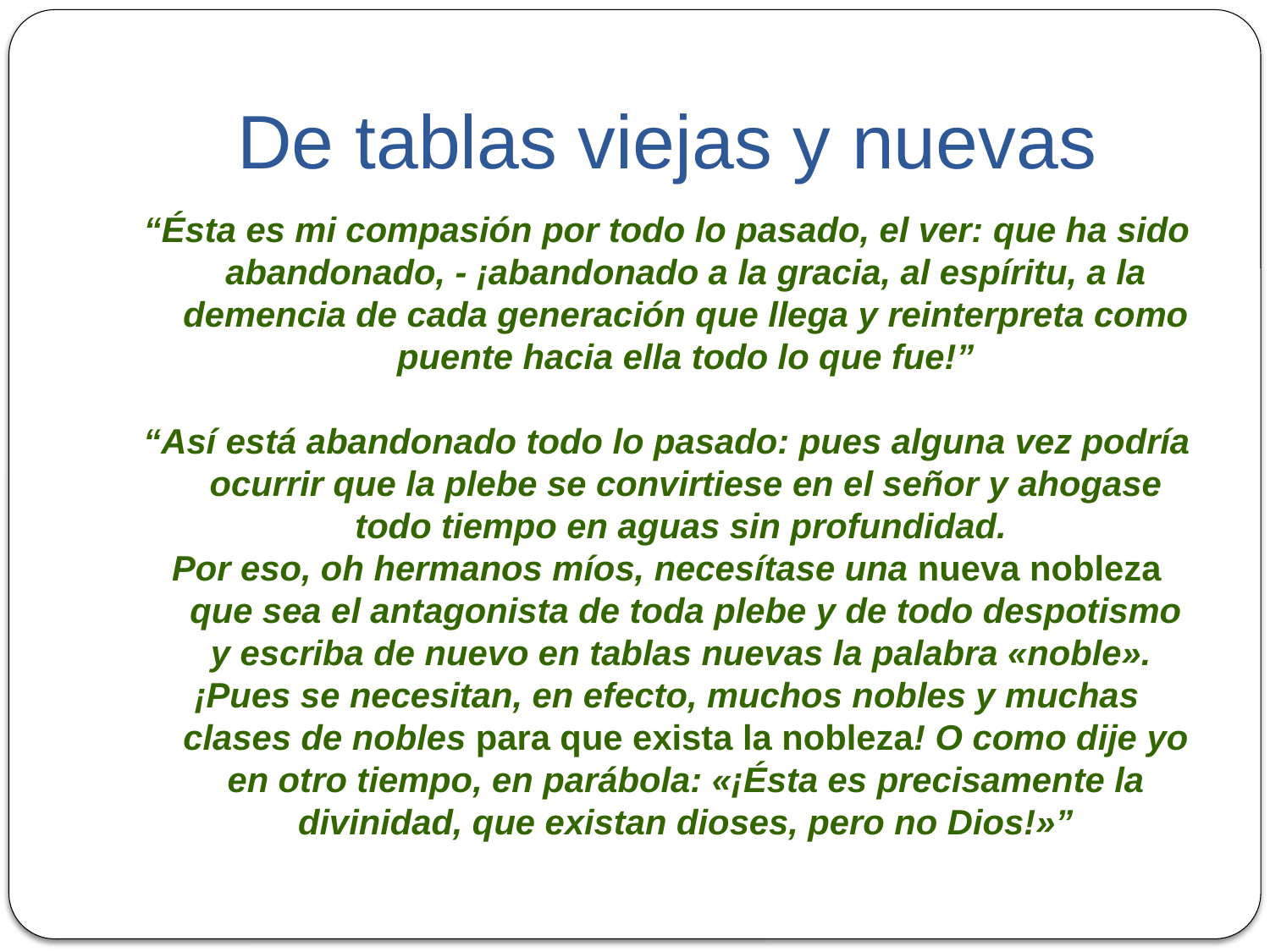

# De tablas viejas y nuevas
“Ésta es mi compasión por todo lo pasado, el ver: que ha sido abandonado, - ¡abandonado a la gracia, al espíritu, a la demencia de cada generación que llega y reinterpreta como puente hacia ella todo lo que fue!”

“Así está abandonado todo lo pasado: pues alguna vez podría ocurrir que la plebe se convirtiese en el señor y ahogase todo tiempo en aguas sin profundidad.
Por eso, oh hermanos míos, necesítase una nueva nobleza que sea el antagonista de toda plebe y de todo despotismo y escriba de nuevo en tablas nuevas la palabra «noble».
¡Pues se necesitan, en efecto, muchos nobles y muchas clases de nobles para que exista la nobleza! O como dije yo en otro tiempo, en parábola: «¡Ésta es precisamente la divinidad, que existan dioses, pero no Dios!»”